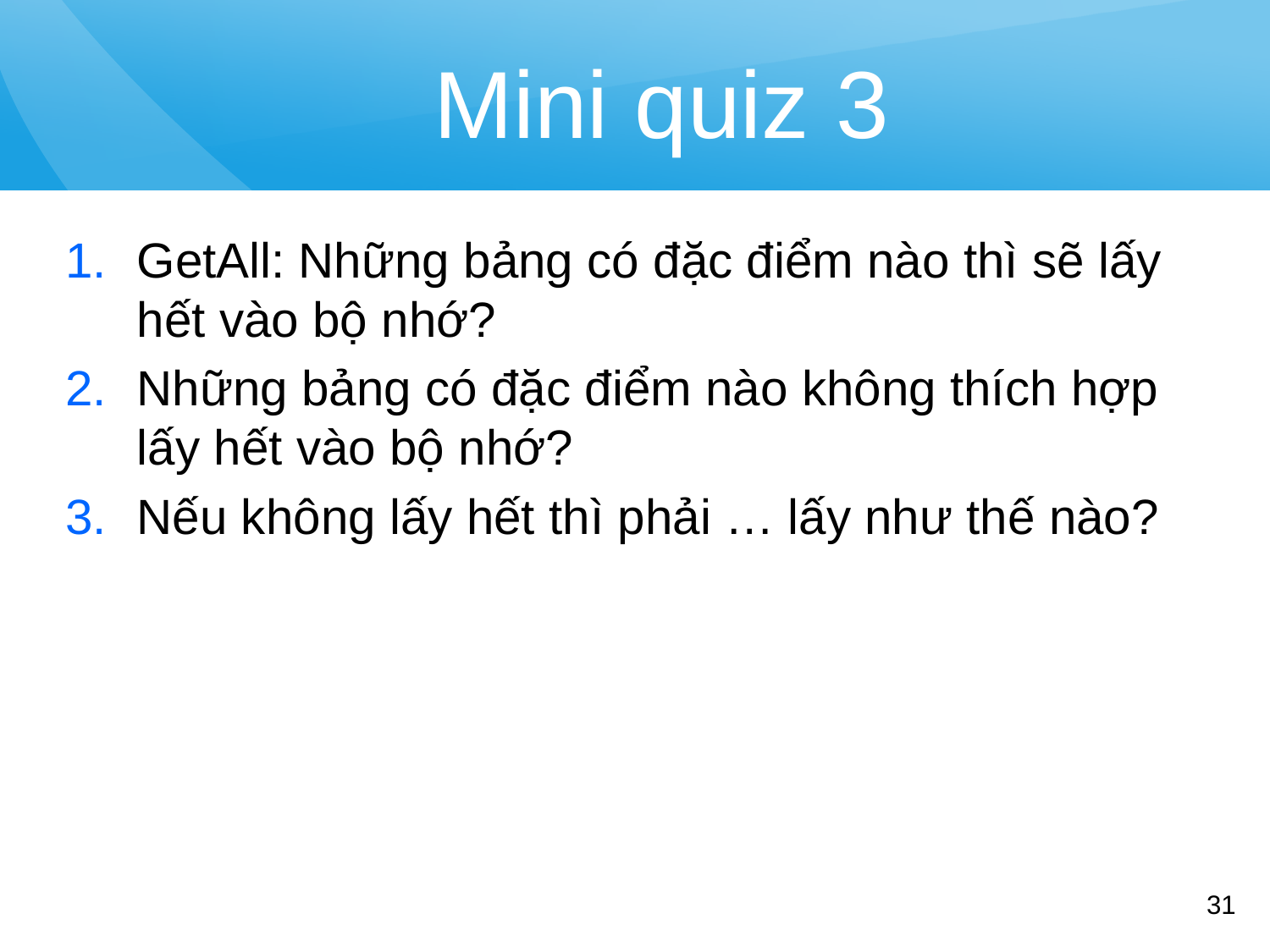

# Mini quiz 3
GetAll: Những bảng có đặc điểm nào thì sẽ lấy hết vào bộ nhớ?
Những bảng có đặc điểm nào không thích hợp lấy hết vào bộ nhớ?
Nếu không lấy hết thì phải … lấy như thế nào?
31